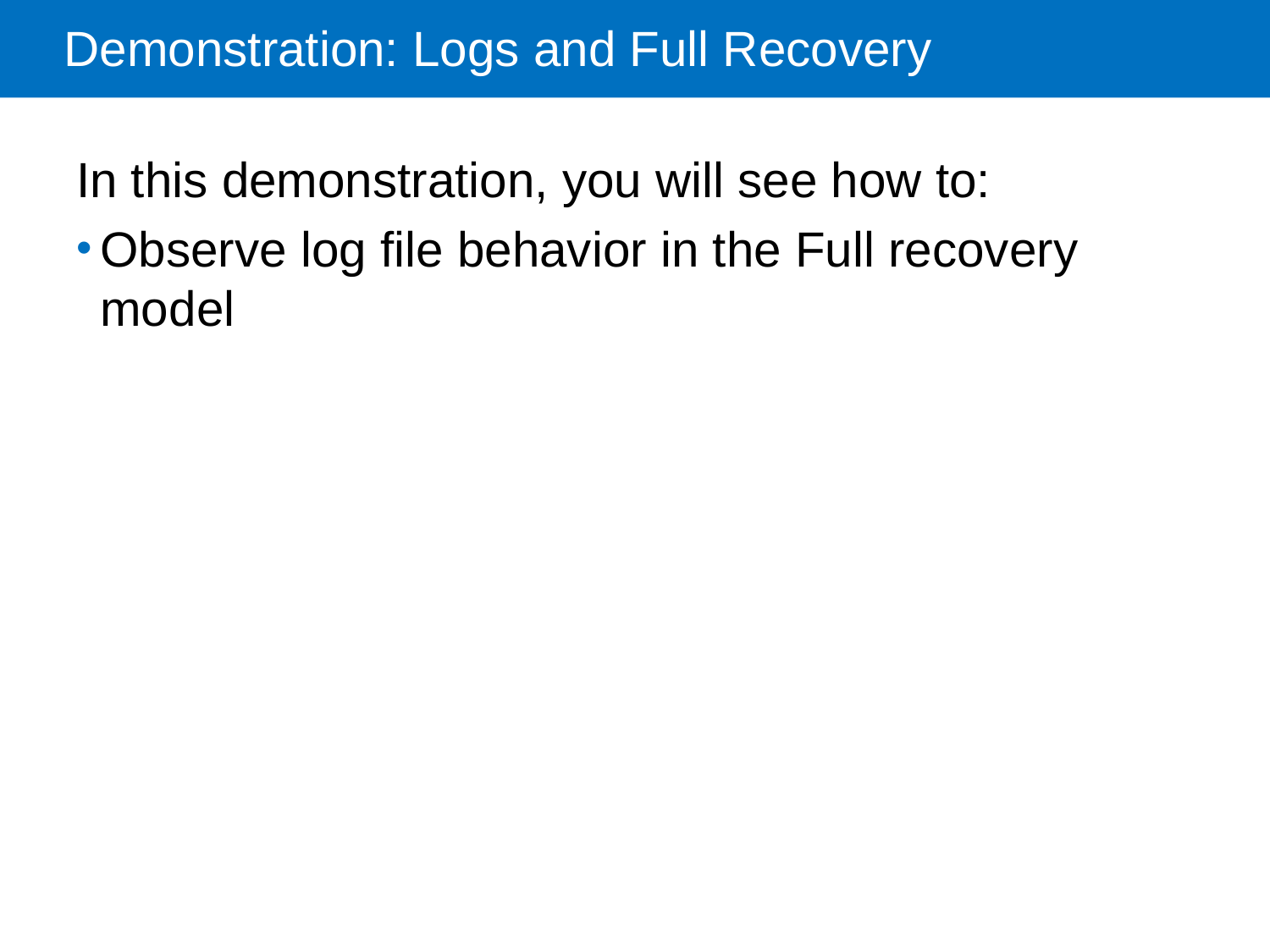

# Demonstration: Logs and Full Recovery
In this demonstration, you will see how to:
Observe log file behavior in the Full recovery model